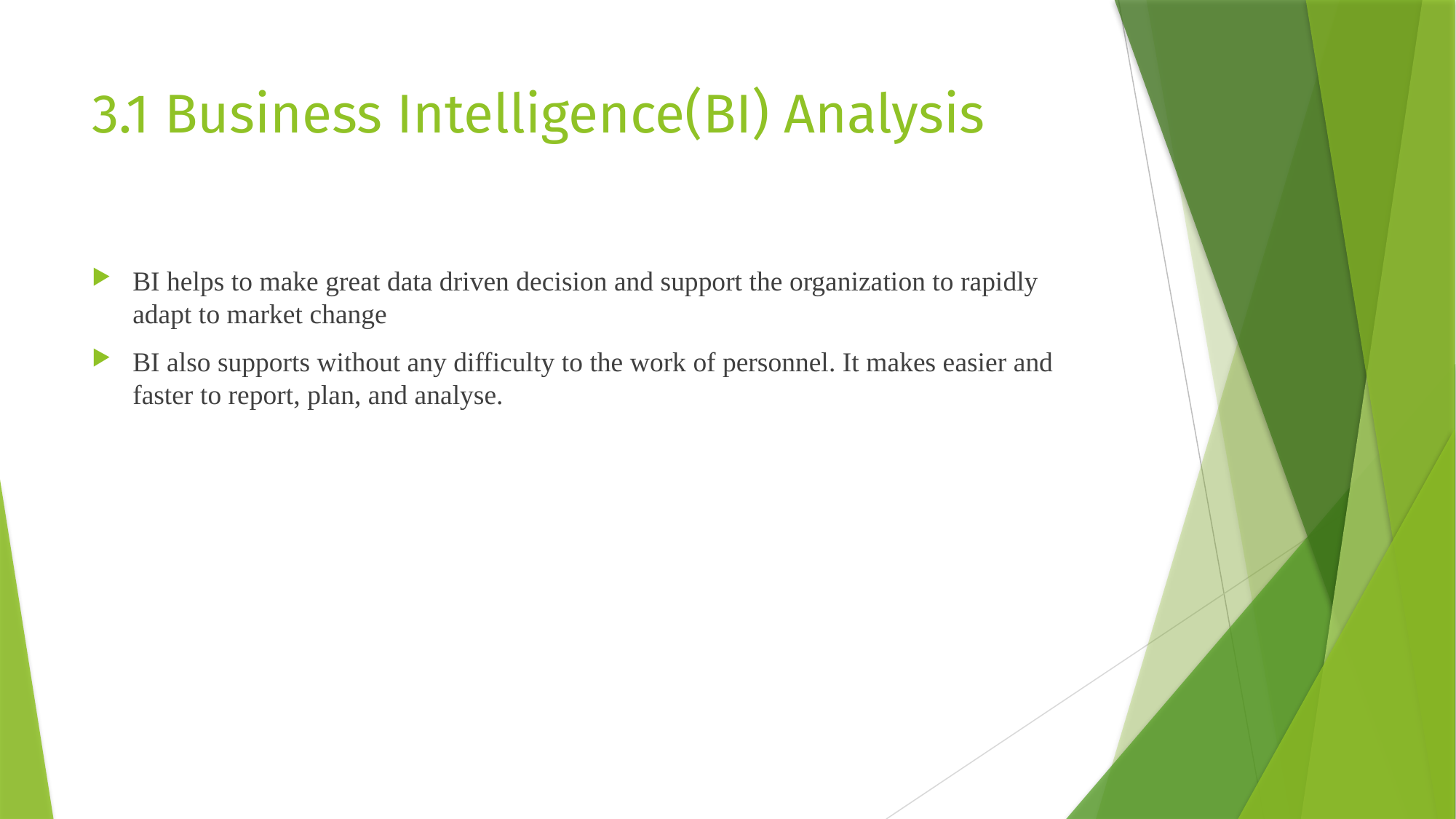

# 3.1 Business Intelligence(BI) Analysis
BI helps to make great data driven decision and support the organization to rapidly adapt to market change
BI also supports without any difficulty to the work of personnel. It makes easier and faster to report, plan, and analyse.